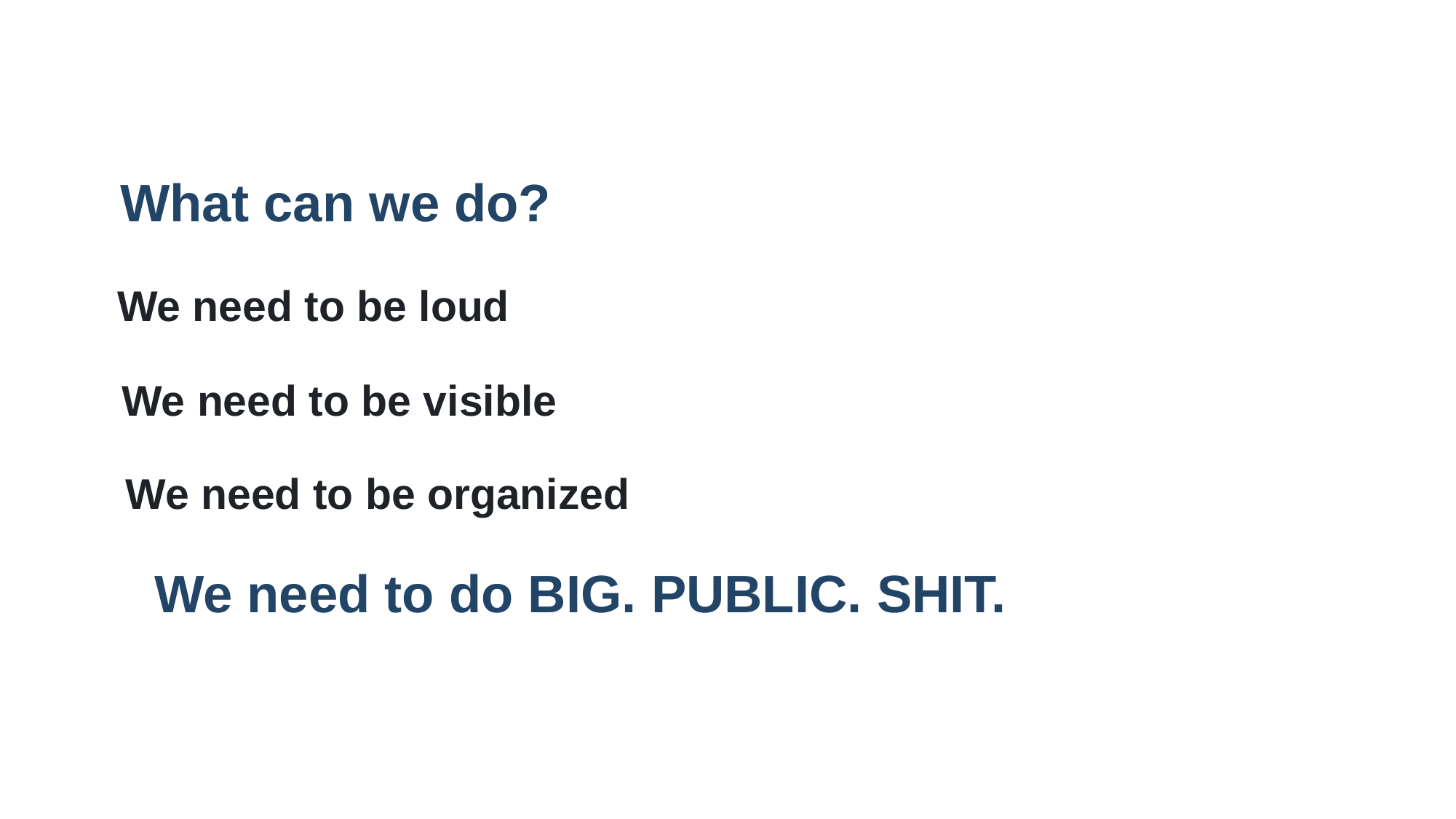

What can we do?
We need to be loud
We need to be visible
We need to be organized
We need to do BIG. PUBLIC. SHIT.